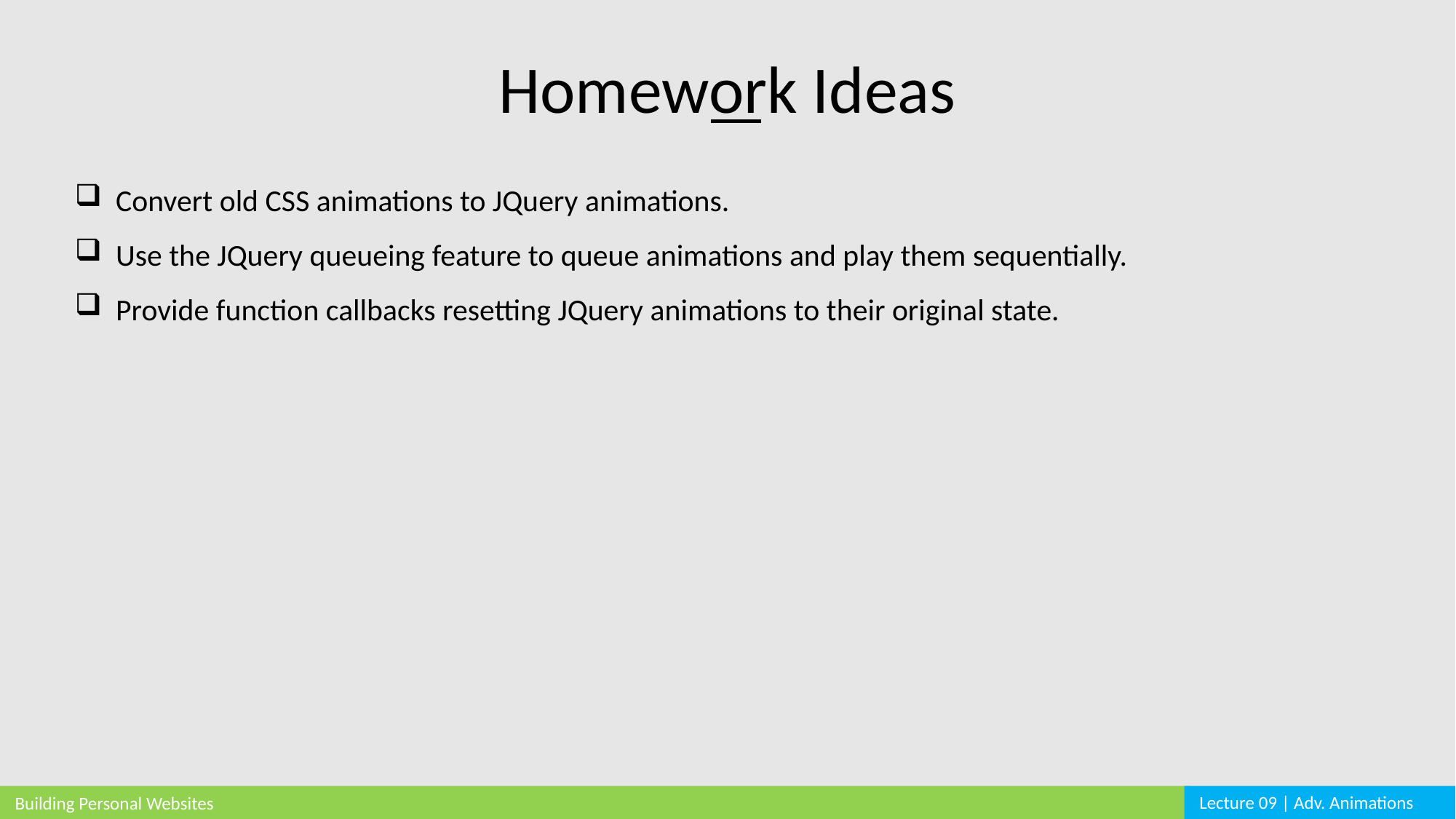

Homework Ideas
Convert old CSS animations to JQuery animations.
Use the JQuery queueing feature to queue animations and play them sequentially.
Provide function callbacks resetting JQuery animations to their original state.

Lecture 09 | Adv. Animations

Building Personal Websites